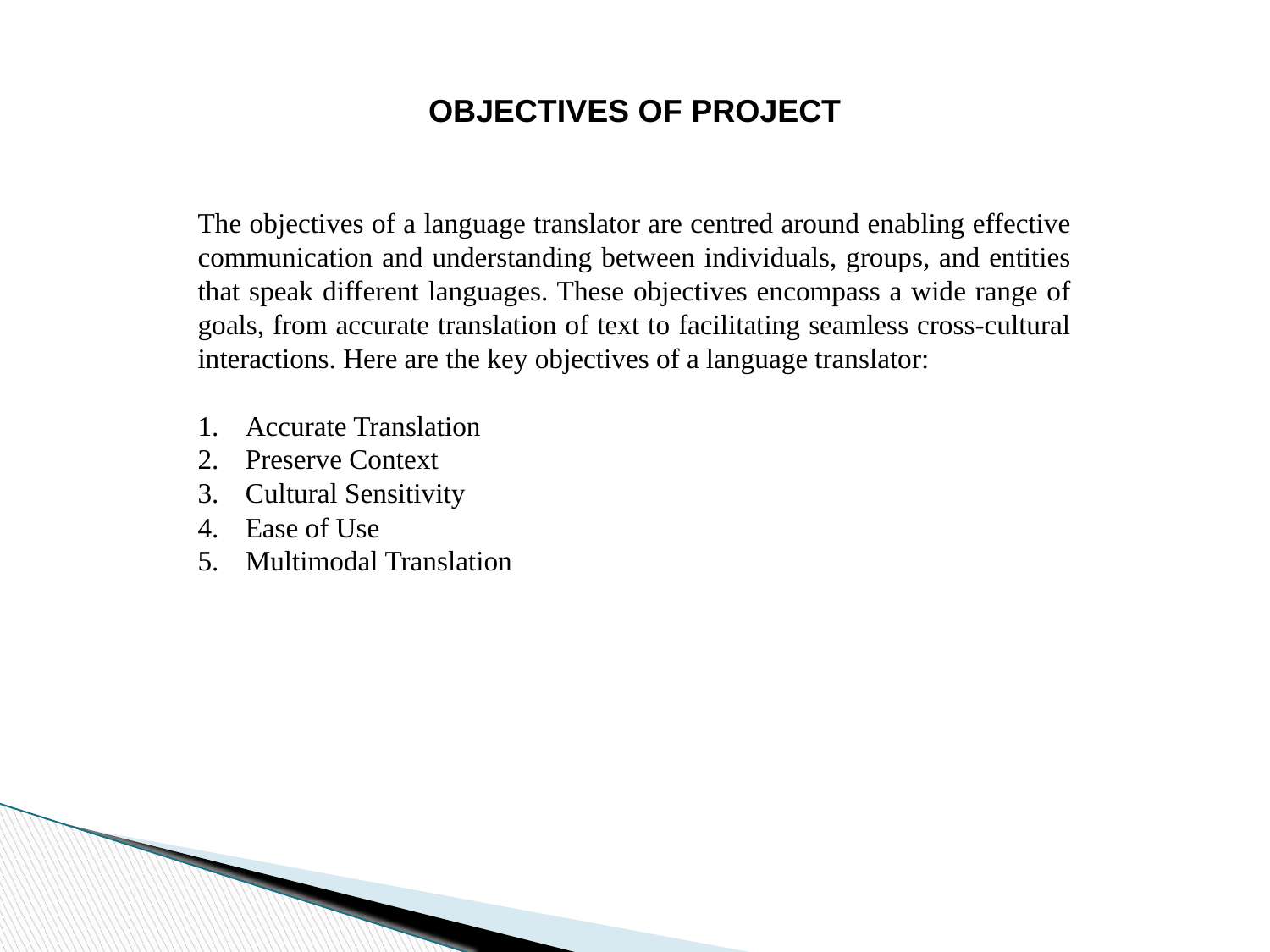

OBJECTIVES OF PROJECT

The objectives of a language translator are centred around enabling effective communication and understanding between individuals, groups, and entities that speak different languages. These objectives encompass a wide range of goals, from accurate translation of text to facilitating seamless cross-cultural interactions. Here are the key objectives of a language translator:

Accurate Translation
Preserve Context
Cultural Sensitivity
Ease of Use
Multimodal Translation